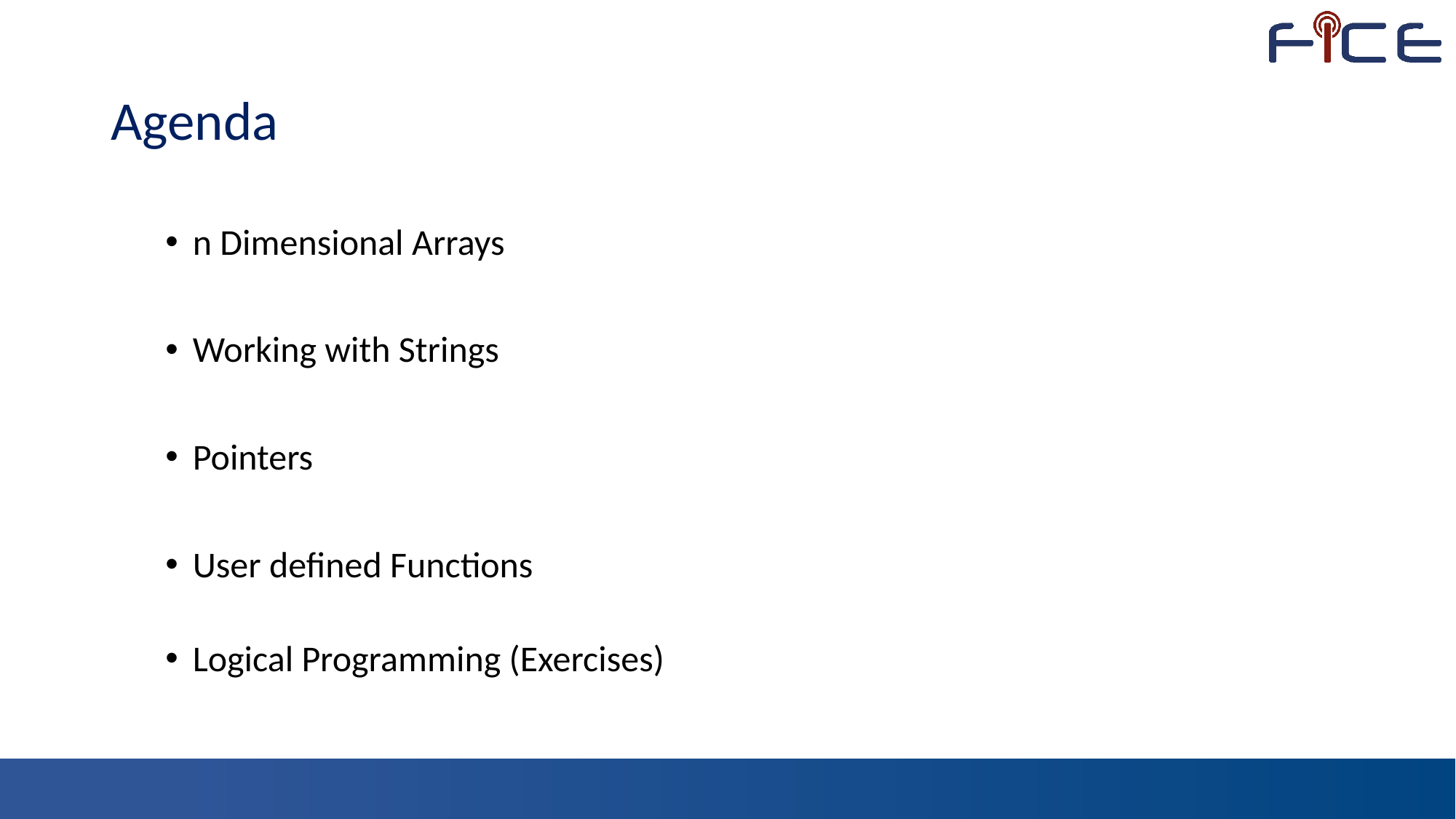

# Agenda
n Dimensional Arrays

Working with Strings

Pointers

User defined Functions

Logical Programming (Exercises)